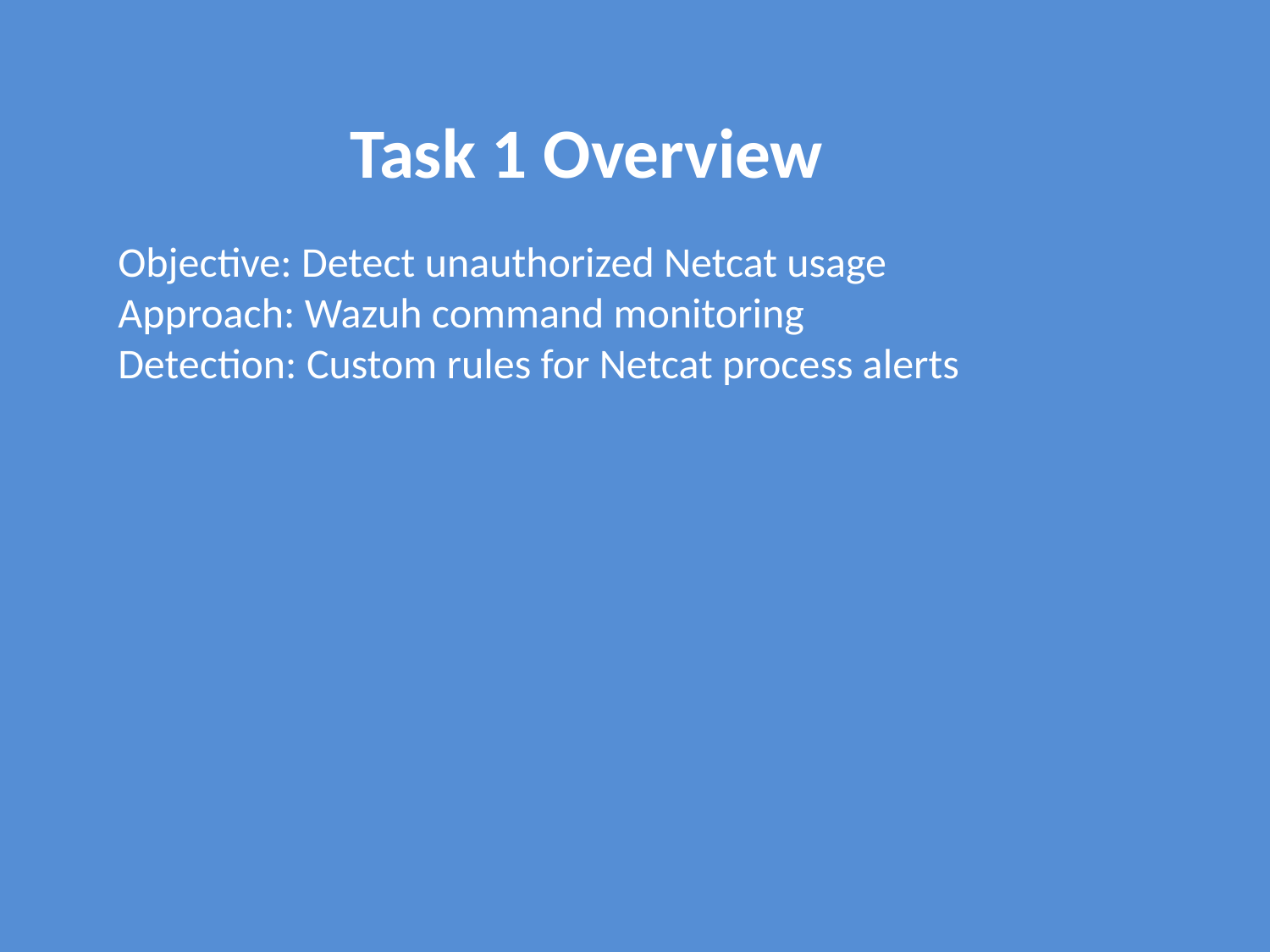

Task 1 Overview

Objective: Detect unauthorized Netcat usage
Approach: Wazuh command monitoring
Detection: Custom rules for Netcat process alerts